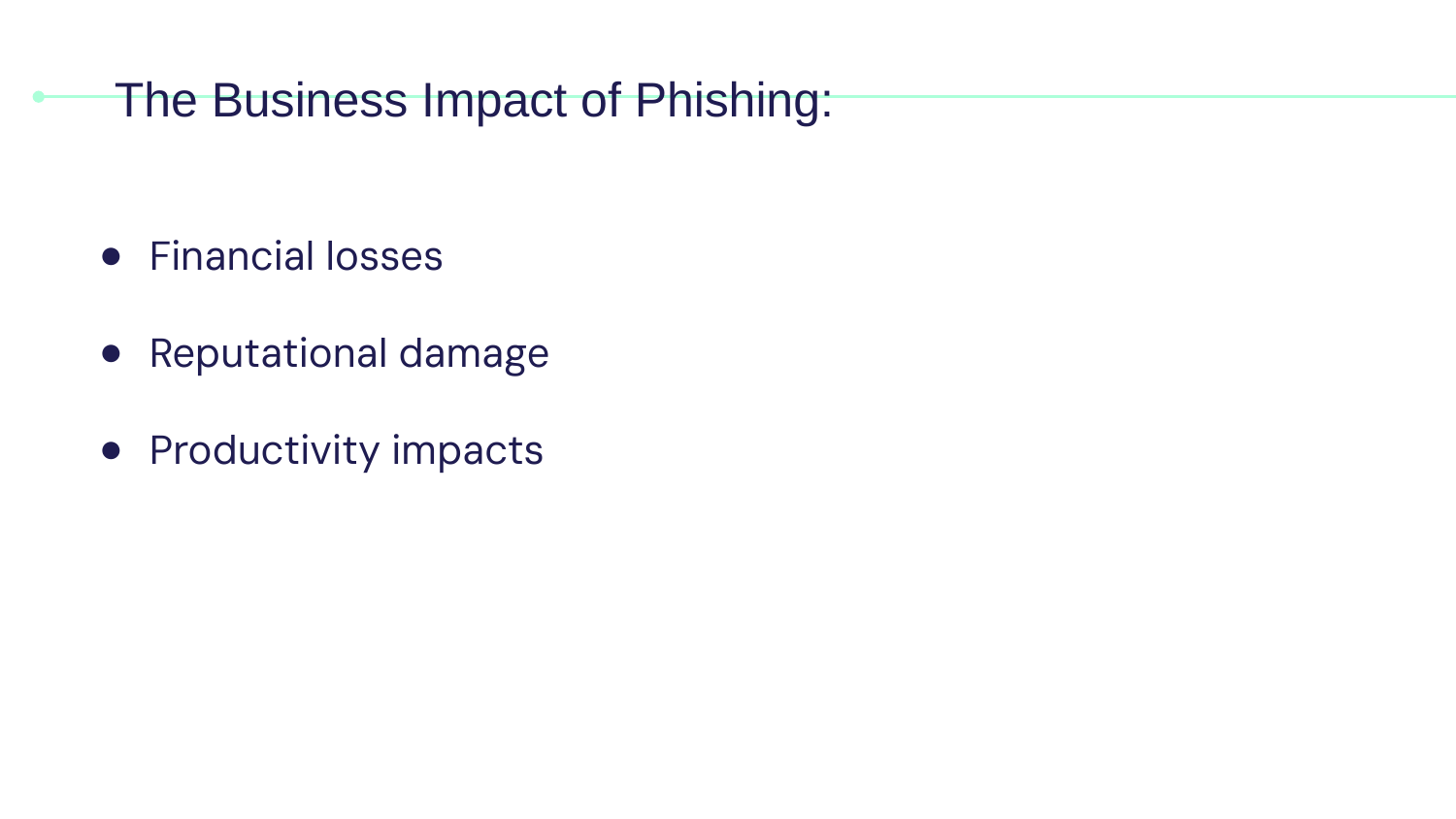

# The Business Impact of Phishing:
Financial losses
Reputational damage
Productivity impacts